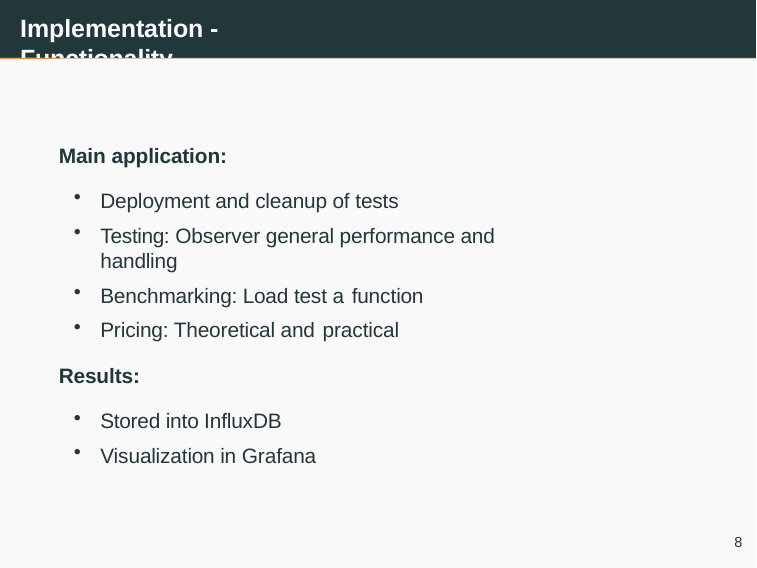

# Implementation - Functionality

Main application:
Deployment and cleanup of tests
Testing: Observer general performance and handling
Benchmarking: Load test a function
Pricing: Theoretical and practical
Results:
Stored into InfluxDB
Visualization in Grafana
8